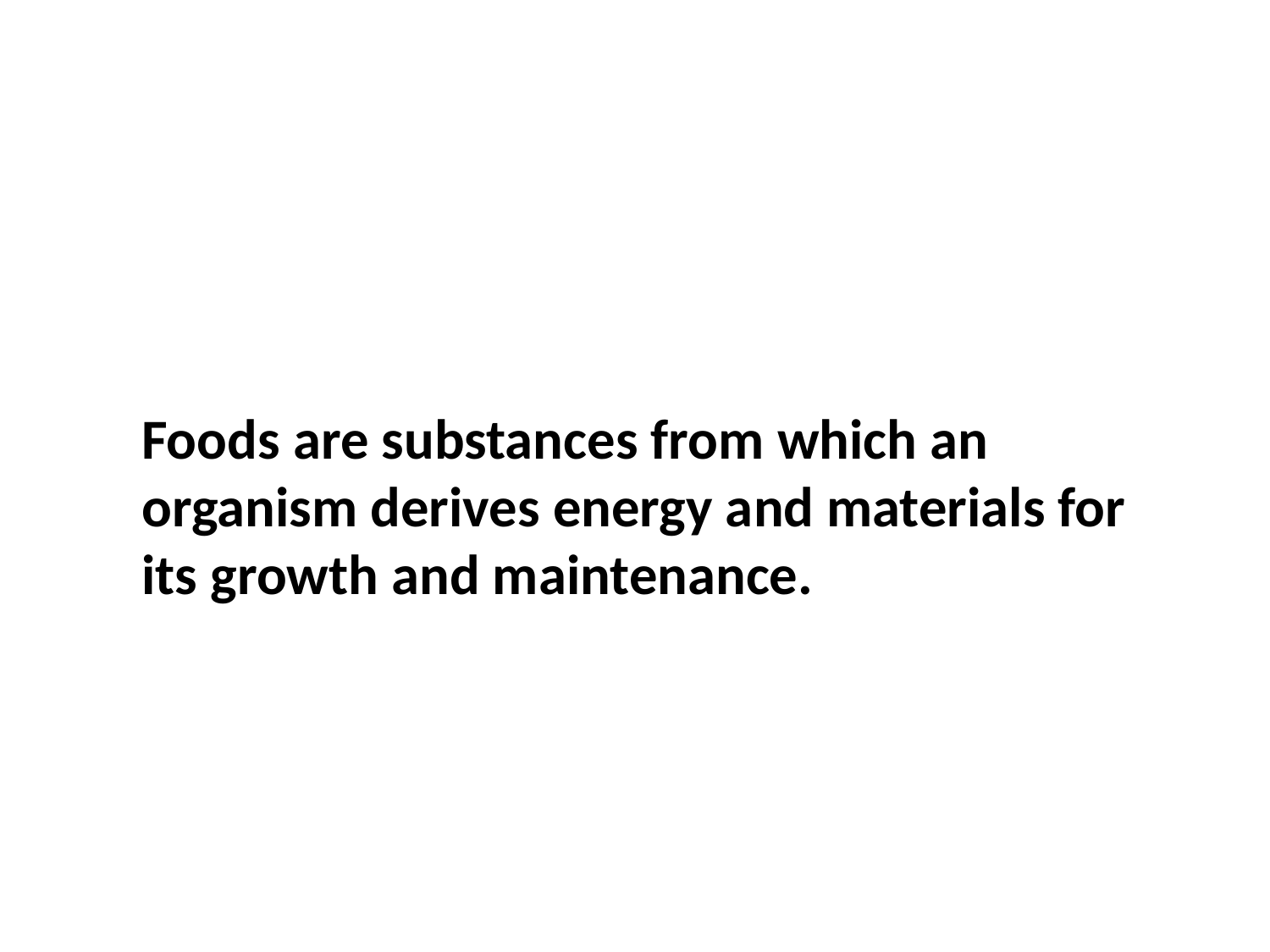

Foods are substances from which an organism derives energy and materials for its growth and maintenance.